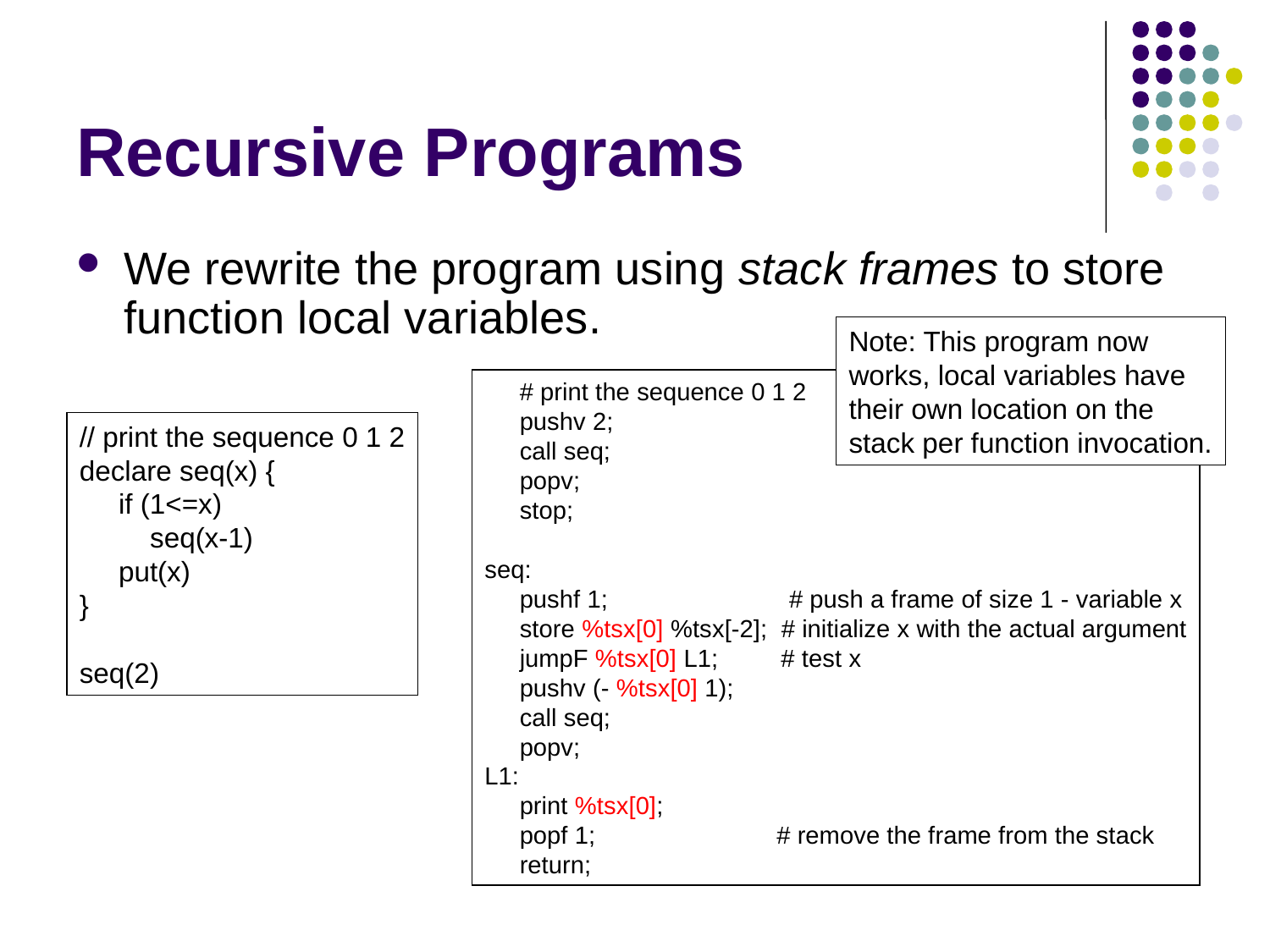

# Recursive Programs
We rewrite the program using stack frames to store function local variables.
Note: This program now
works, local variables have
their own location on the
stack per function invocation.
     # print the sequence 0 1 2
     pushv 2;
     call seq;
     popv;
     stop;

seq:
     pushf 1;                          # push a frame of size 1 - variable x
     store %tsx[0] %tsx[-2];  # initialize x with the actual argument
     jumpF %tsx[0] L1;         # test x
     pushv (- %tsx[0] 1);
     call seq;
     popv;
L1:
     print %tsx[0];
     popf 1;                          # remove the frame from the stack
     return;
// print the sequence 0 1 2
declare seq(x) {
     if (1<=x)
         seq(x-1)
     put(x)
}

seq(2)